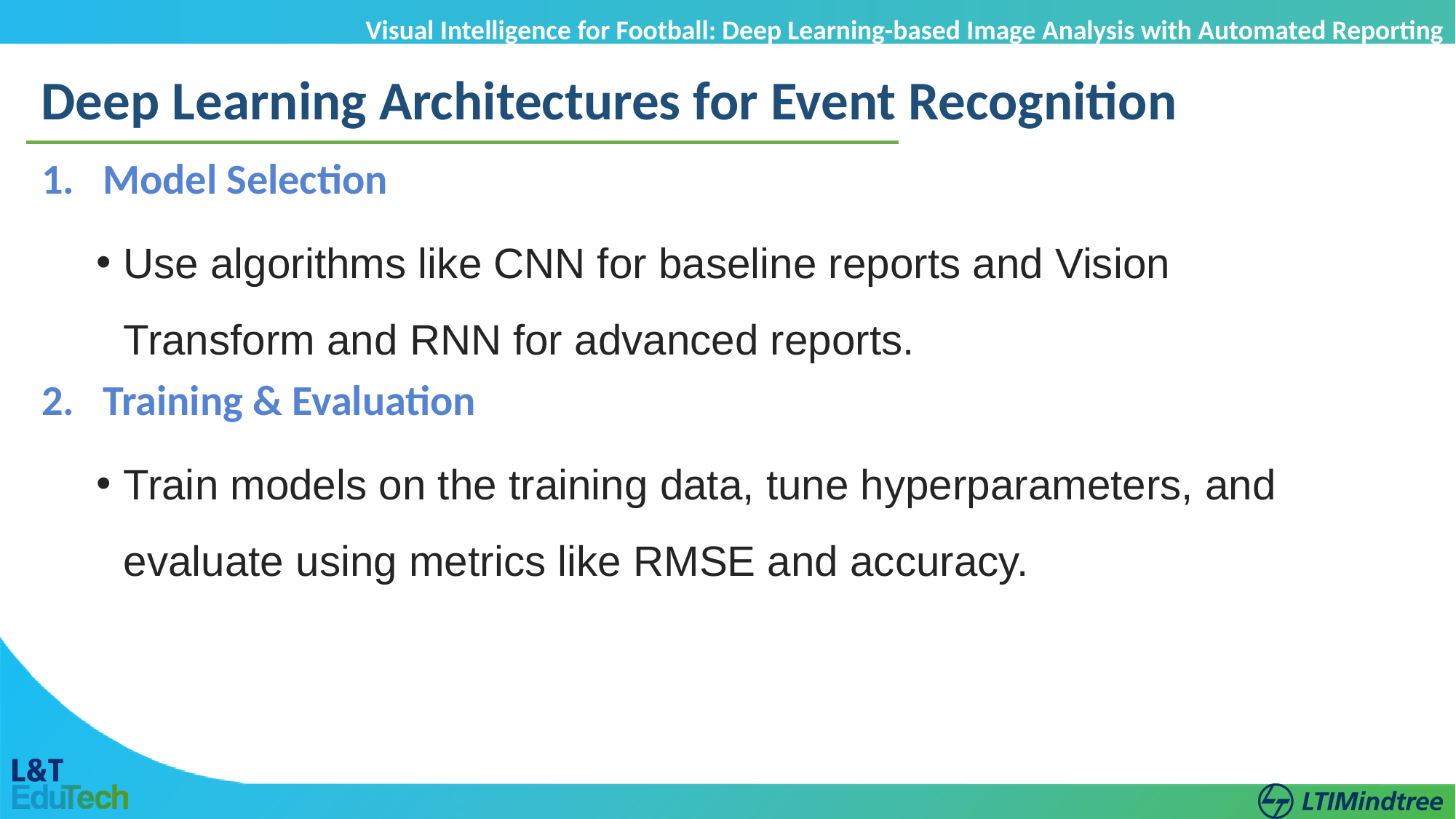

Visual Intelligence for Football: Deep Learning-based Image Analysis with Automated Reporting

Deep Learning Architectures for Event Recognition

Model Selection
Use algorithms like CNN for baseline reports and Vision Transform and RNN for advanced reports.
Training & Evaluation
Train models on the training data, tune hyperparameters, and evaluate using metrics like RMSE and accuracy.